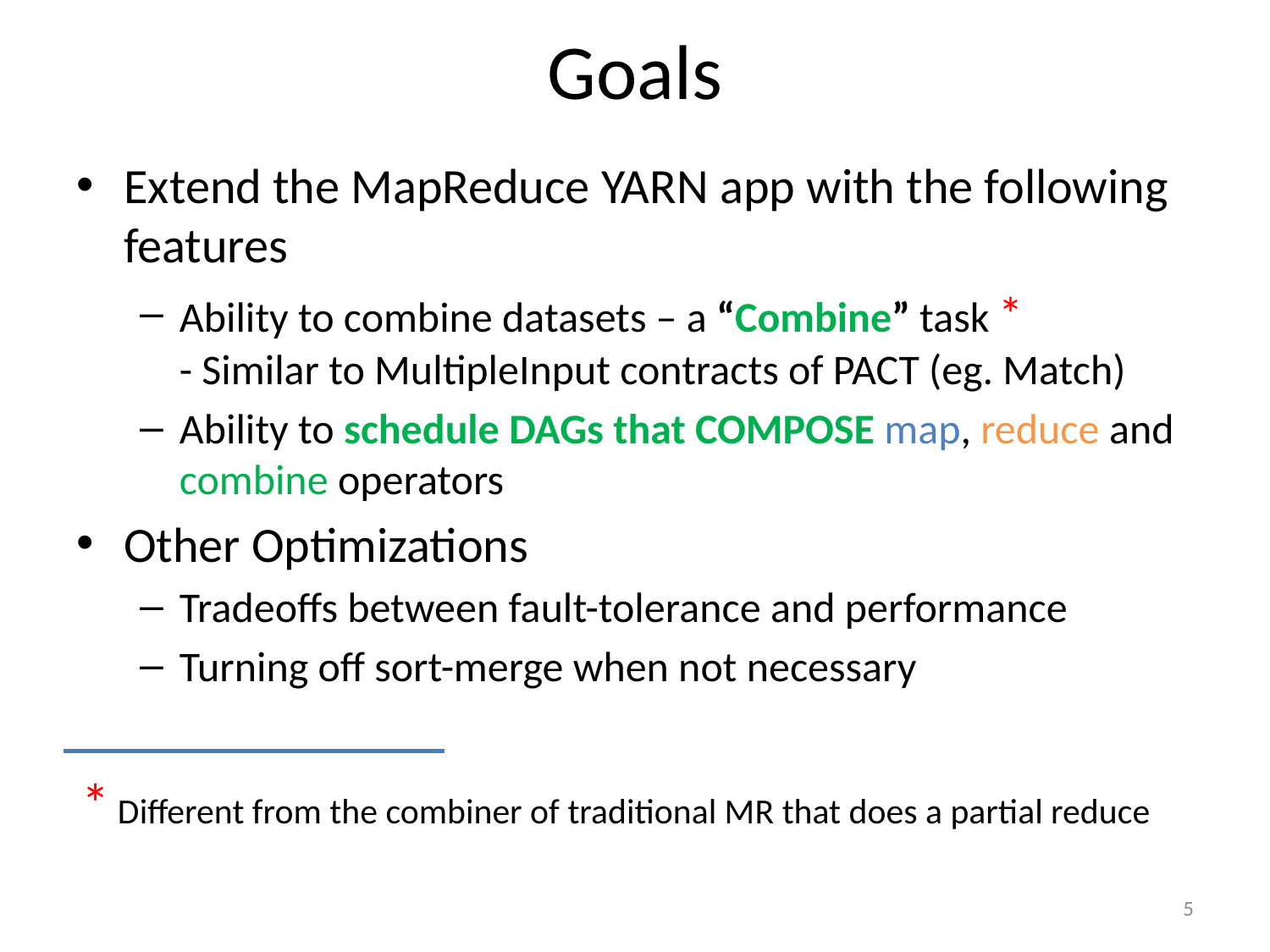

# Goals
Extend the MapReduce YARN app with the following features
Ability to combine datasets – a “Combine” task *
- Similar to MultipleInput contracts of PACT (eg. Match)
Ability to schedule DAGs that COMPOSE map, reduce and combine operators
Other Optimizations
Tradeoffs between fault-tolerance and performance
Turning off sort-merge when not necessary
* Different from the combiner of traditional MR that does a partial reduce
5